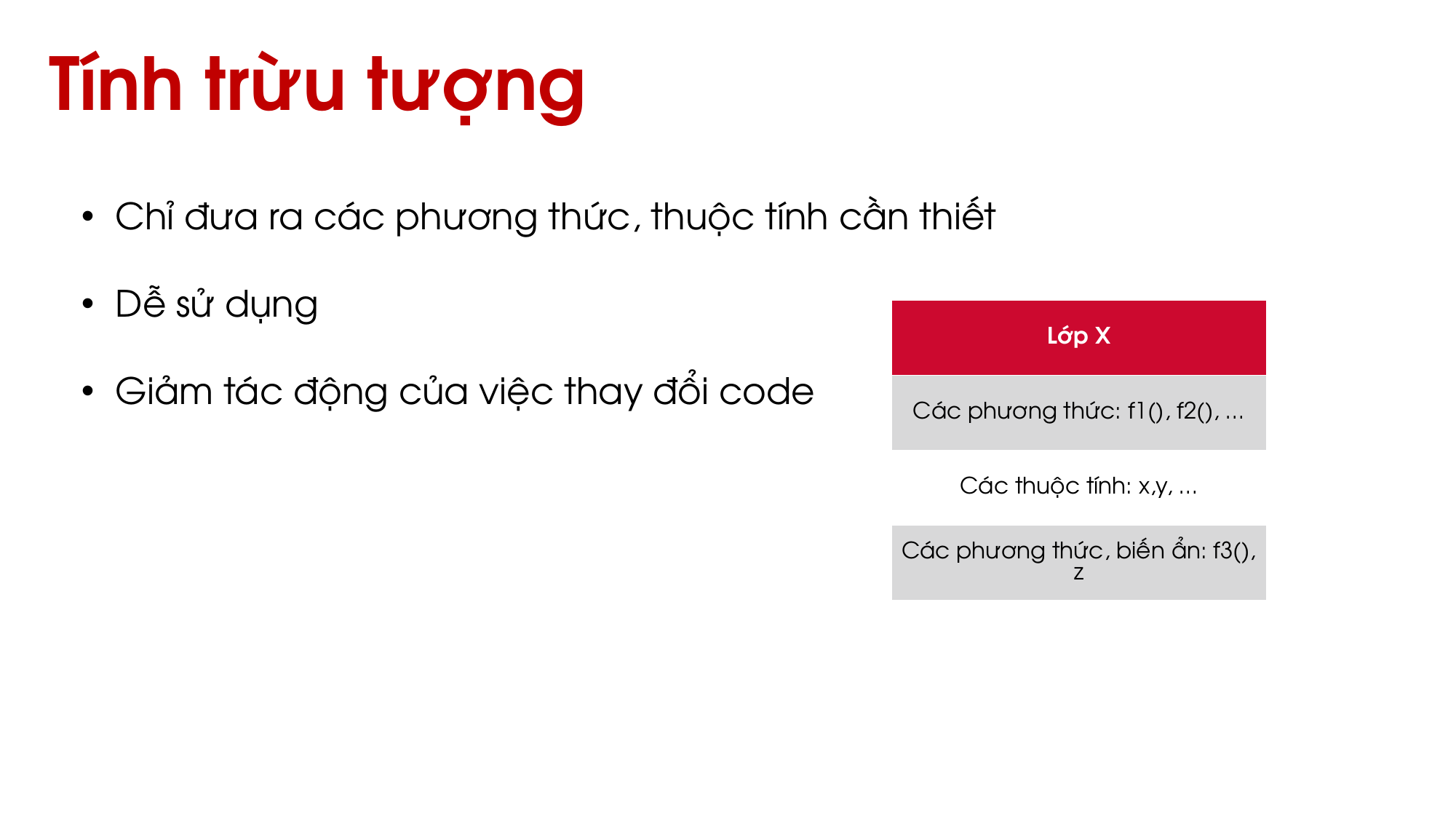

# Tính trừu tượng
Chỉ đưa ra các phương thức, thuộc tính cần thiết
Dễ sử dụng
Giảm tác động của việc thay đổi code
| Lớp X |
| --- |
| Các phương thức: f1(), f2(), … |
| Các thuộc tính: x,y, … |
| Các phương thức, biến ẩn: f3(), z |